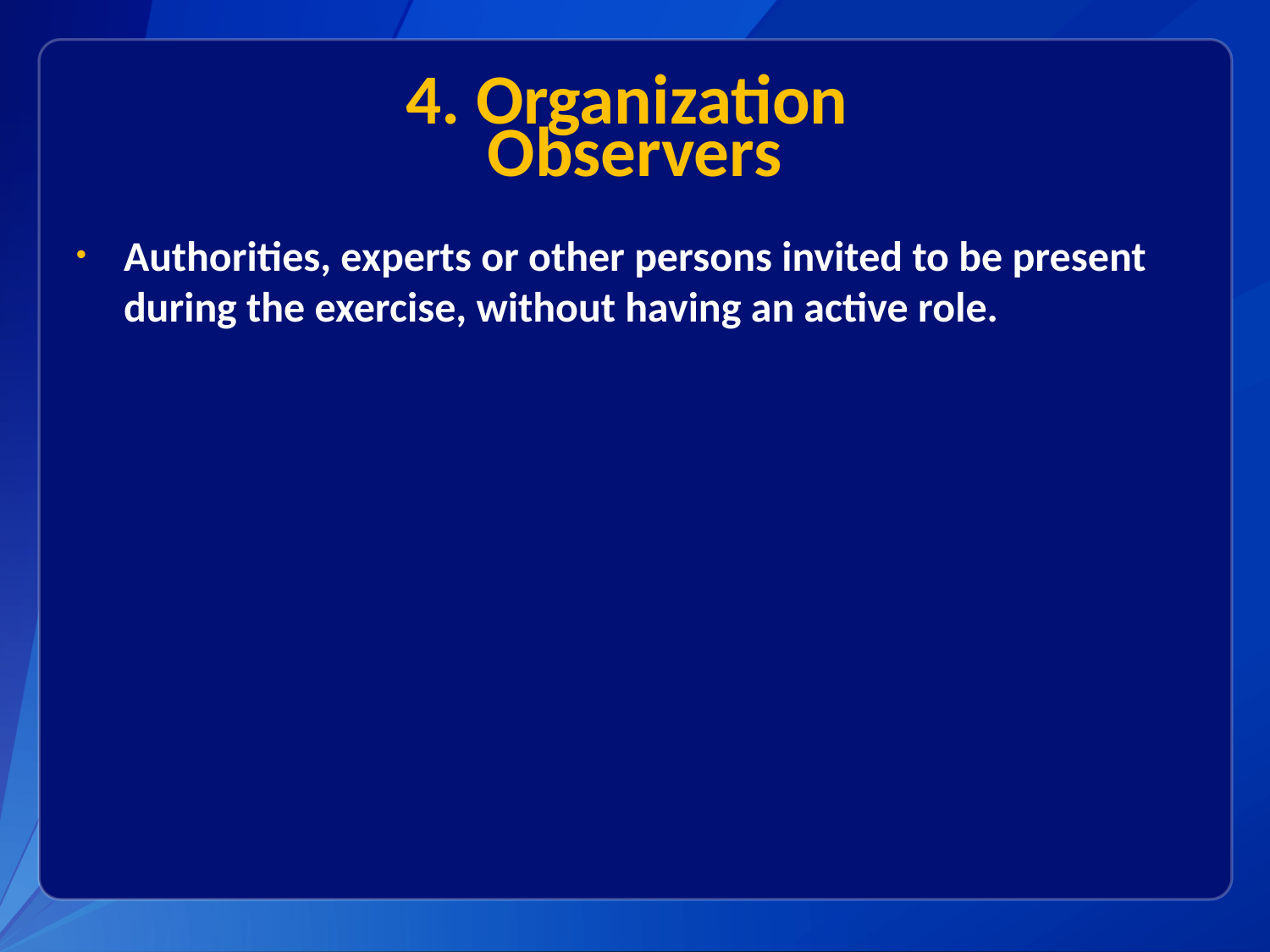

# 4. Organization Observers
Authorities, experts or other persons invited to be present during the exercise, without having an active role.